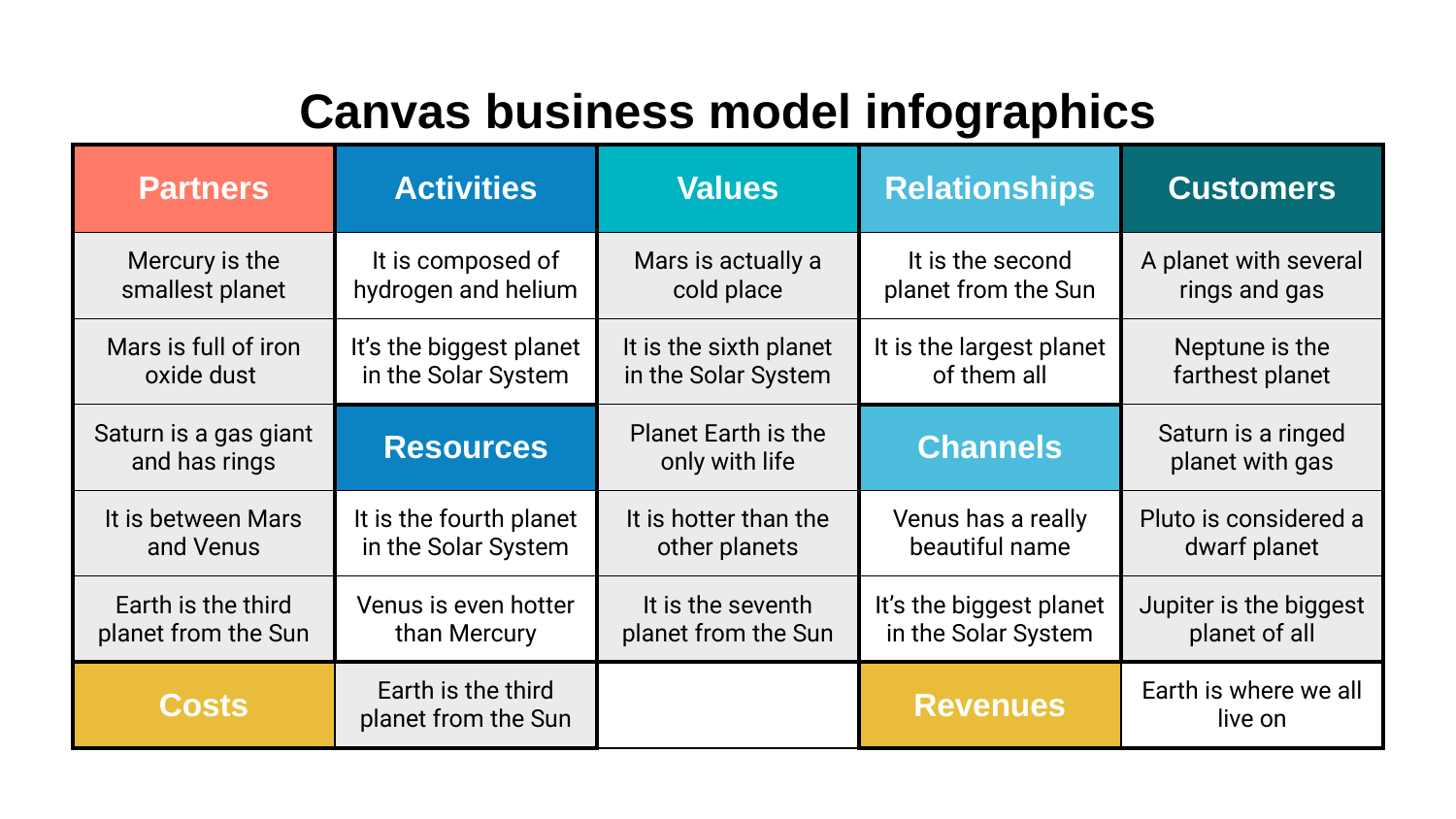

# Canvas business model infographics
| Partners | Activities | Values | Relationships | Customers |
| --- | --- | --- | --- | --- |
| Mercury is the smallest planet | It is composed of hydrogen and helium | Mars is actually a cold place | It is the second planet from the Sun | A planet with several rings and gas |
| Mars is full of iron oxide dust | It’s the biggest planet in the Solar System | It is the sixth planet in the Solar System | It is the largest planet of them all | Neptune is the farthest planet |
| Saturn is a gas giant and has rings | Resources | Planet Earth is the only with life | Channels | Saturn is a ringed planet with gas |
| It is between Mars and Venus | It is the fourth planet in the Solar System | It is hotter than the other planets | Venus has a really beautiful name | Pluto is considered a dwarf planet |
| Earth is the third planet from the Sun | Venus is even hotter than Mercury | It is the seventh planet from the Sun | It’s the biggest planet in the Solar System | Jupiter is the biggest planet of all |
| Costs | Earth is the third planet from the Sun |  | Revenues | Earth is where we all live on |